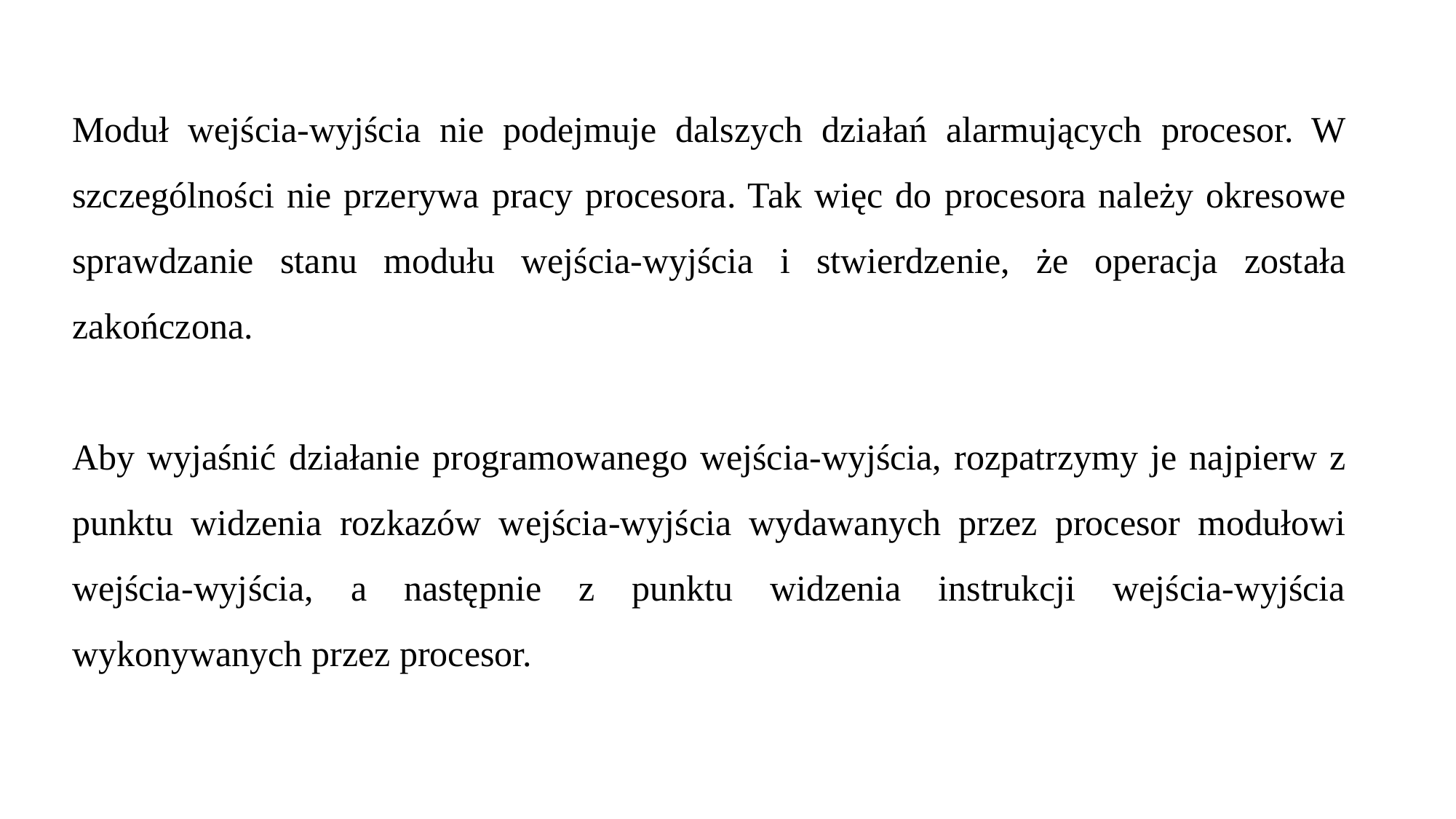

Moduł wejścia-wyjścia nie podejmuje dalszych działań alarmujących procesor. W szczególności nie przerywa pracy procesora. Tak więc do procesora należy okresowe sprawdzanie stanu modułu wejścia-wyjścia i stwierdzenie, że operacja została zakończona.

Aby wyjaśnić działanie programowanego wejścia-wyjścia, rozpatrzymy je najpierw z punktu widzenia rozkazów wejścia-wyjścia wydawanych przez procesor modułowi wejścia-wyjścia, a następnie z punktu widzenia instrukcji wejścia-wyjścia wykonywanych przez procesor.